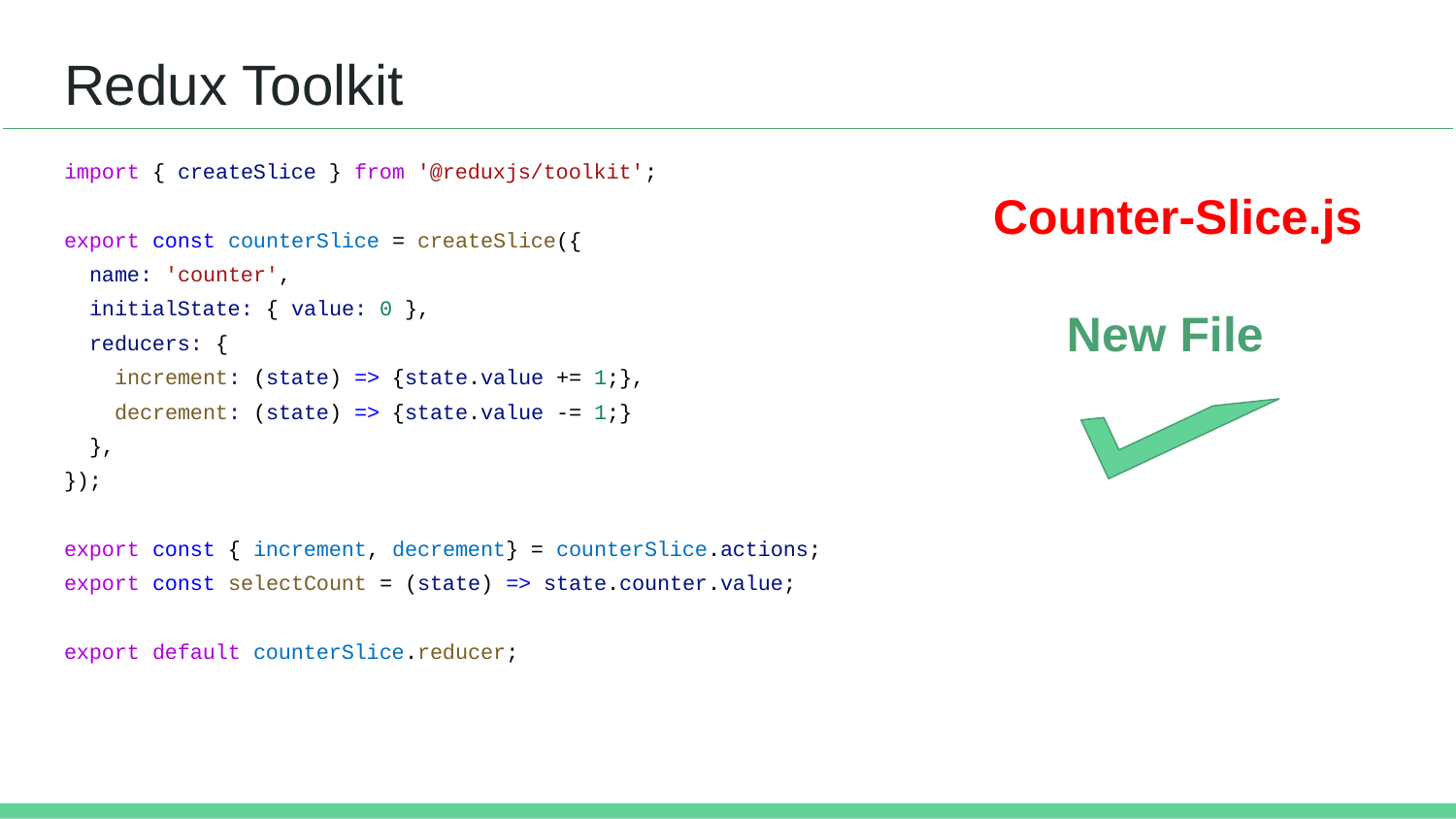

# Redux Toolkit

import { createSlice } from '@reduxjs/toolkit';

export const counterSlice = createSlice({
  name: 'counter',
  initialState: { value: 0 },
  reducers: {
    increment: (state) => {state.value += 1;},
    decrement: (state) => {state.value -= 1;}
  },
});

export const { increment, decrement} = counterSlice.actions;
export const selectCount = (state) => state.counter.value;

export default counterSlice.reducer;

Counter-Slice.js
New File